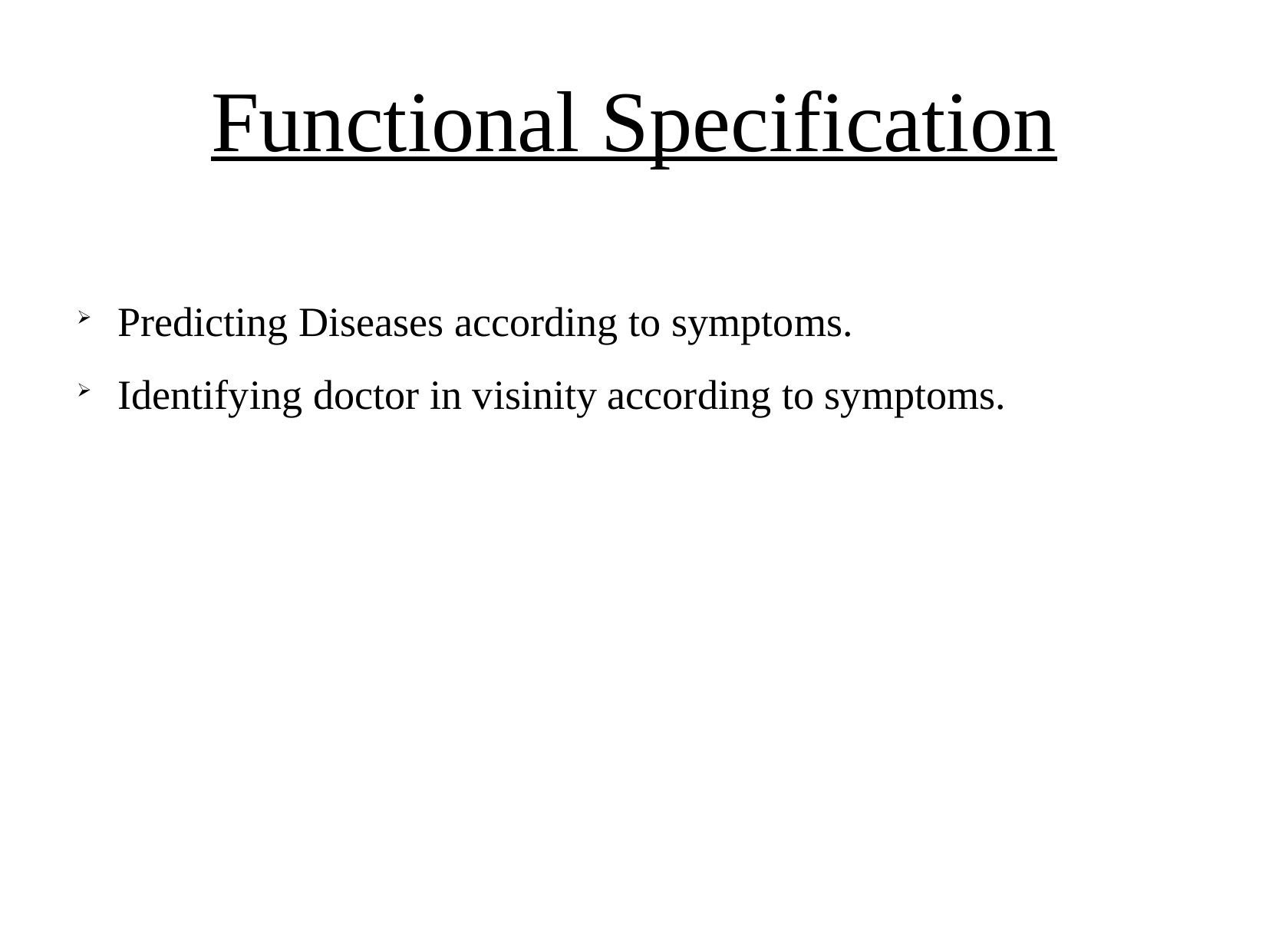

Functional Specification

Predicting Diseases according to symptoms.
Identifying doctor in visinity according to symptoms.